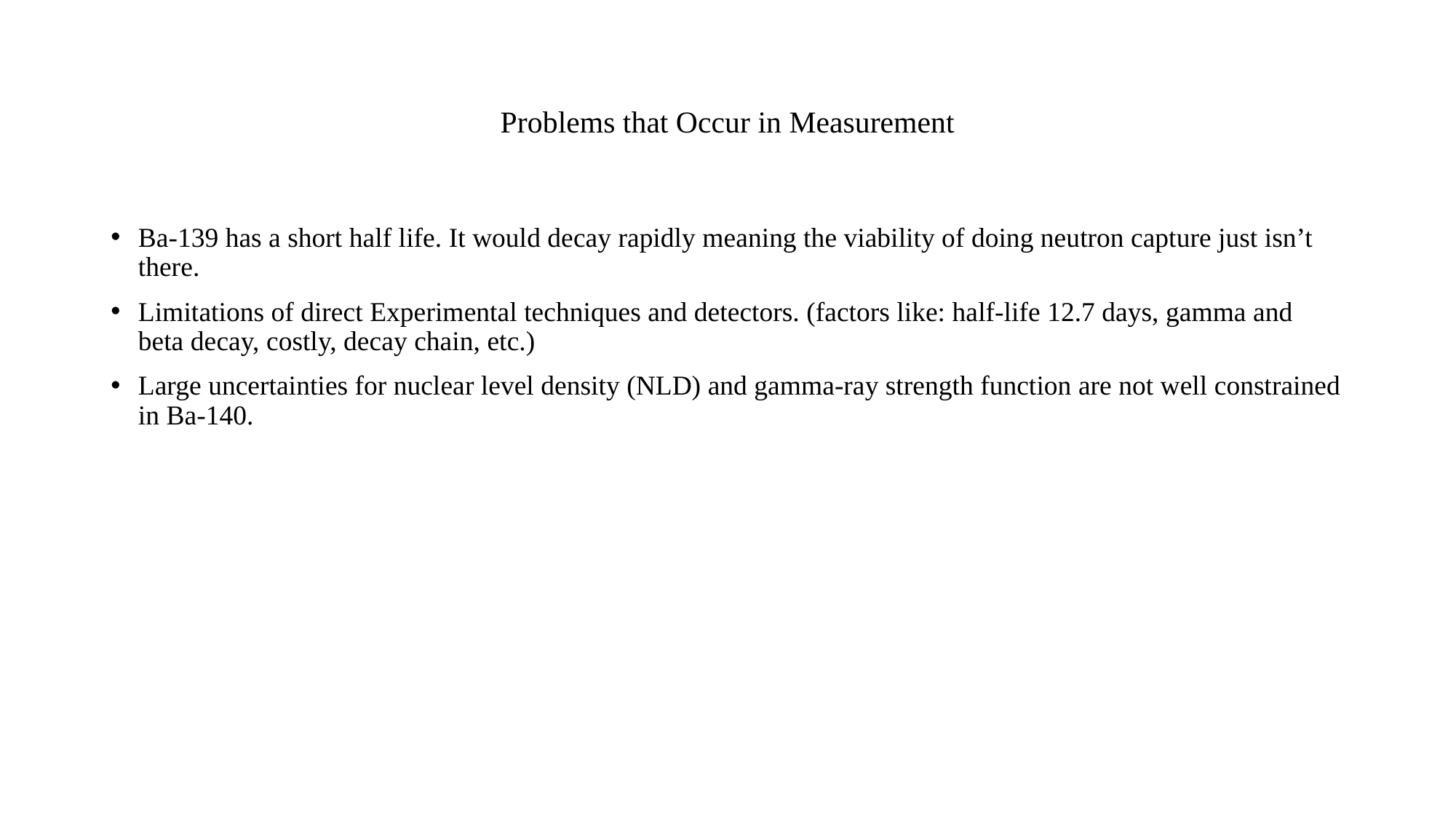

# Problems that Occur in Measurement
Ba-139 has a short half life. It would decay rapidly meaning the viability of doing neutron capture just isn’t there.
Limitations of direct Experimental techniques and detectors. (factors like: half-life 12.7 days, gamma and beta decay, costly, decay chain, etc.)
Large uncertainties for nuclear level density (NLD) and gamma-ray strength function are not well constrained in Ba-140.